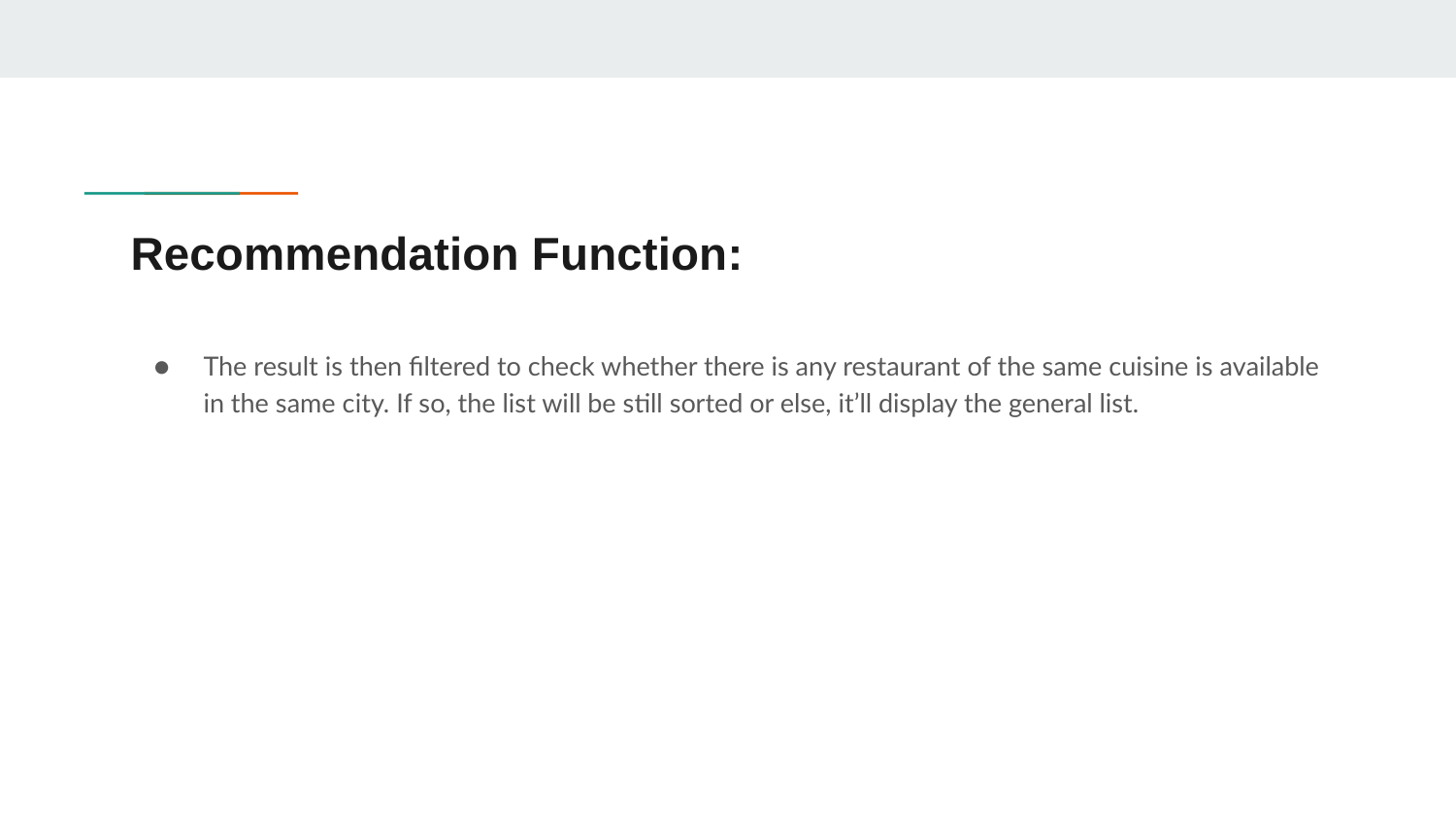

# Recommendation Function:
The result is then filtered to check whether there is any restaurant of the same cuisine is available in the same city. If so, the list will be still sorted or else, it’ll display the general list.